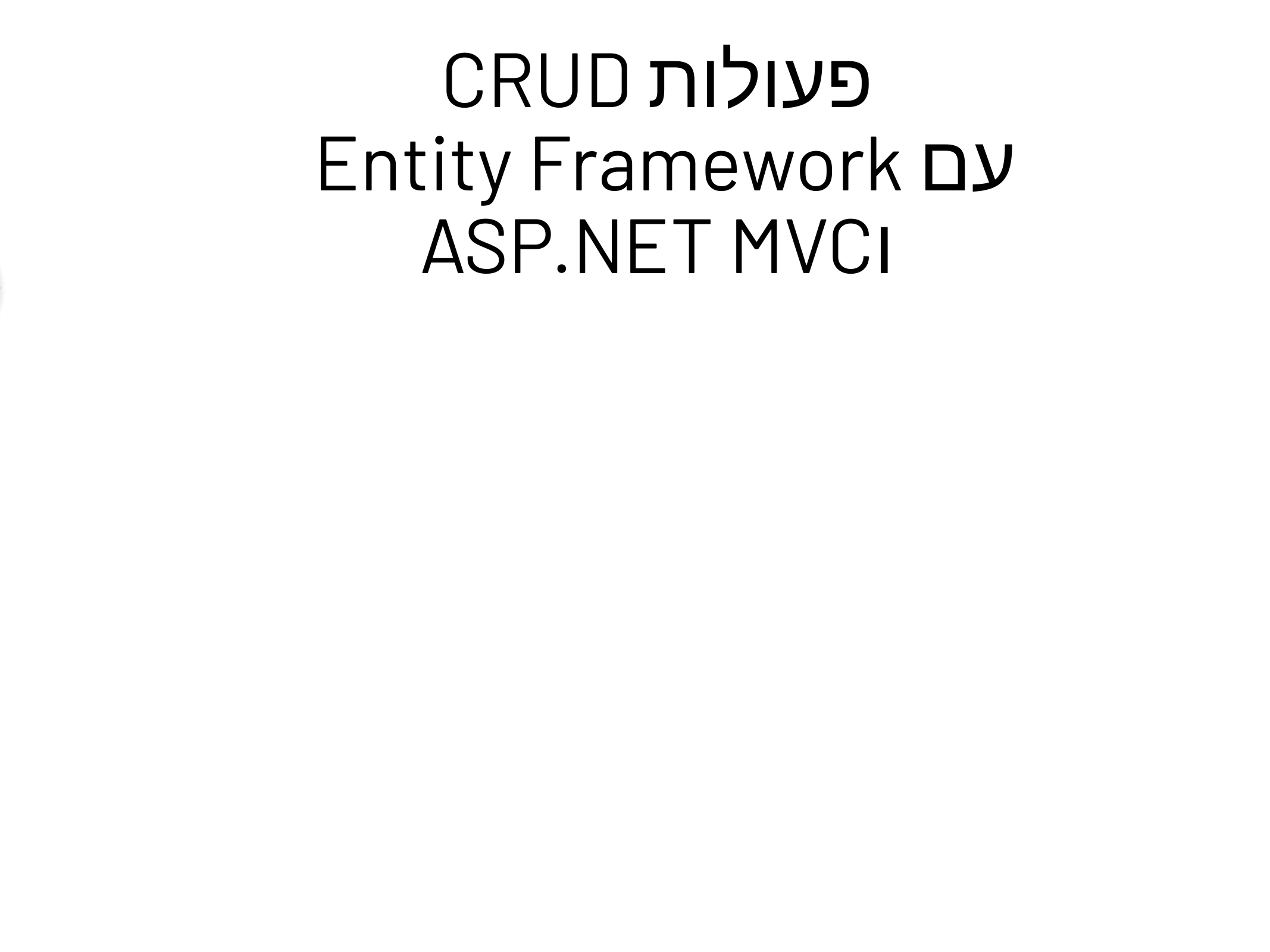

# פעולות CRUD עם Entity Framework וASP.NET MVC
1

2
3
4
5